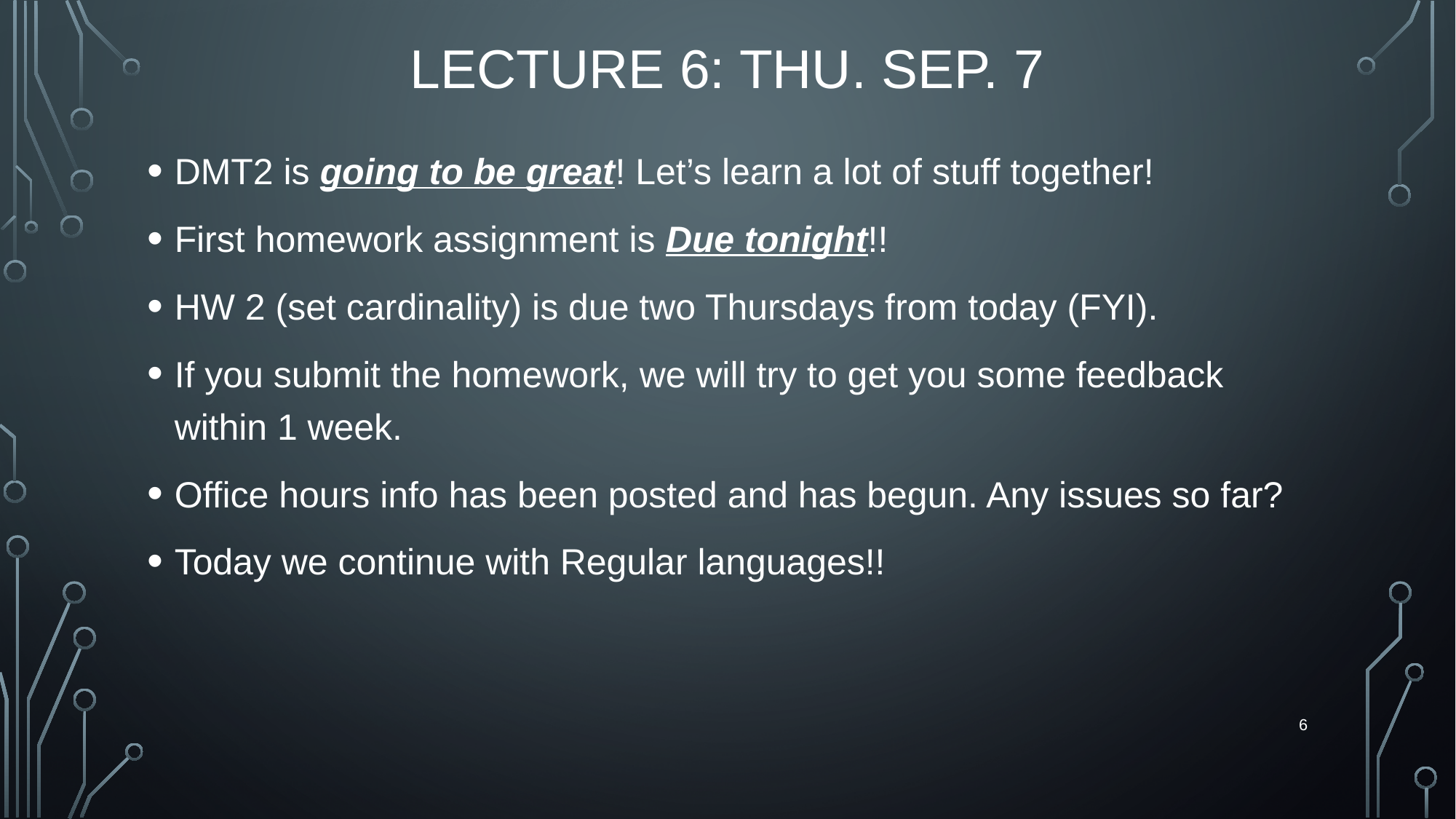

# Lecture 6: Thu. Sep. 7
DMT2 is going to be great! Let’s learn a lot of stuff together!
First homework assignment is Due tonight!!
HW 2 (set cardinality) is due two Thursdays from today (FYI).
If you submit the homework, we will try to get you some feedback within 1 week.
Office hours info has been posted and has begun. Any issues so far?
Today we continue with Regular languages!!
6